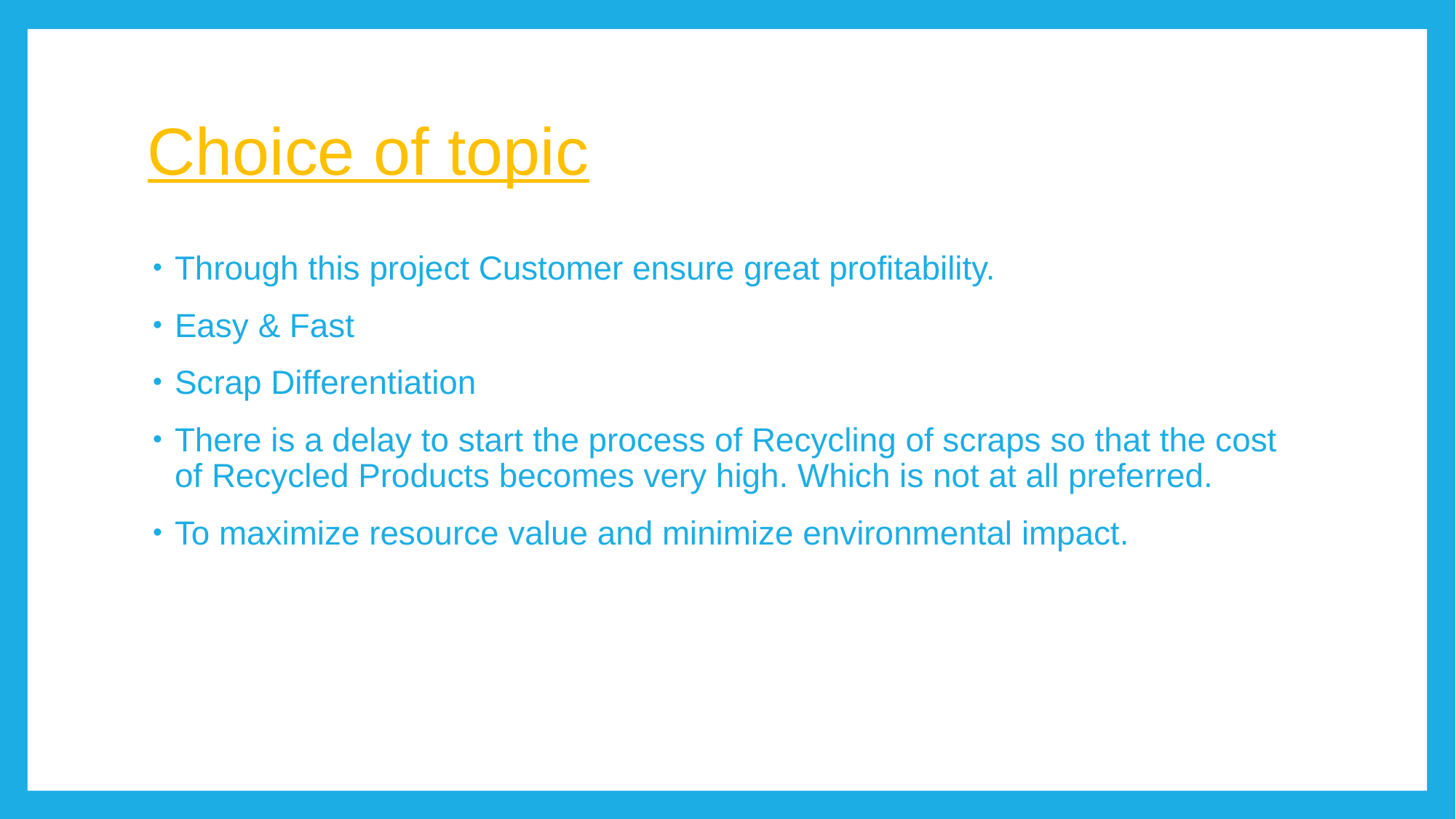

# Choice of topic
Through this project Customer ensure great profitability.
Easy & Fast
Scrap Differentiation
There is a delay to start the process of Recycling of scraps so that the cost of Recycled Products becomes very high. Which is not at all preferred.
To maximize resource value and minimize environmental impact.